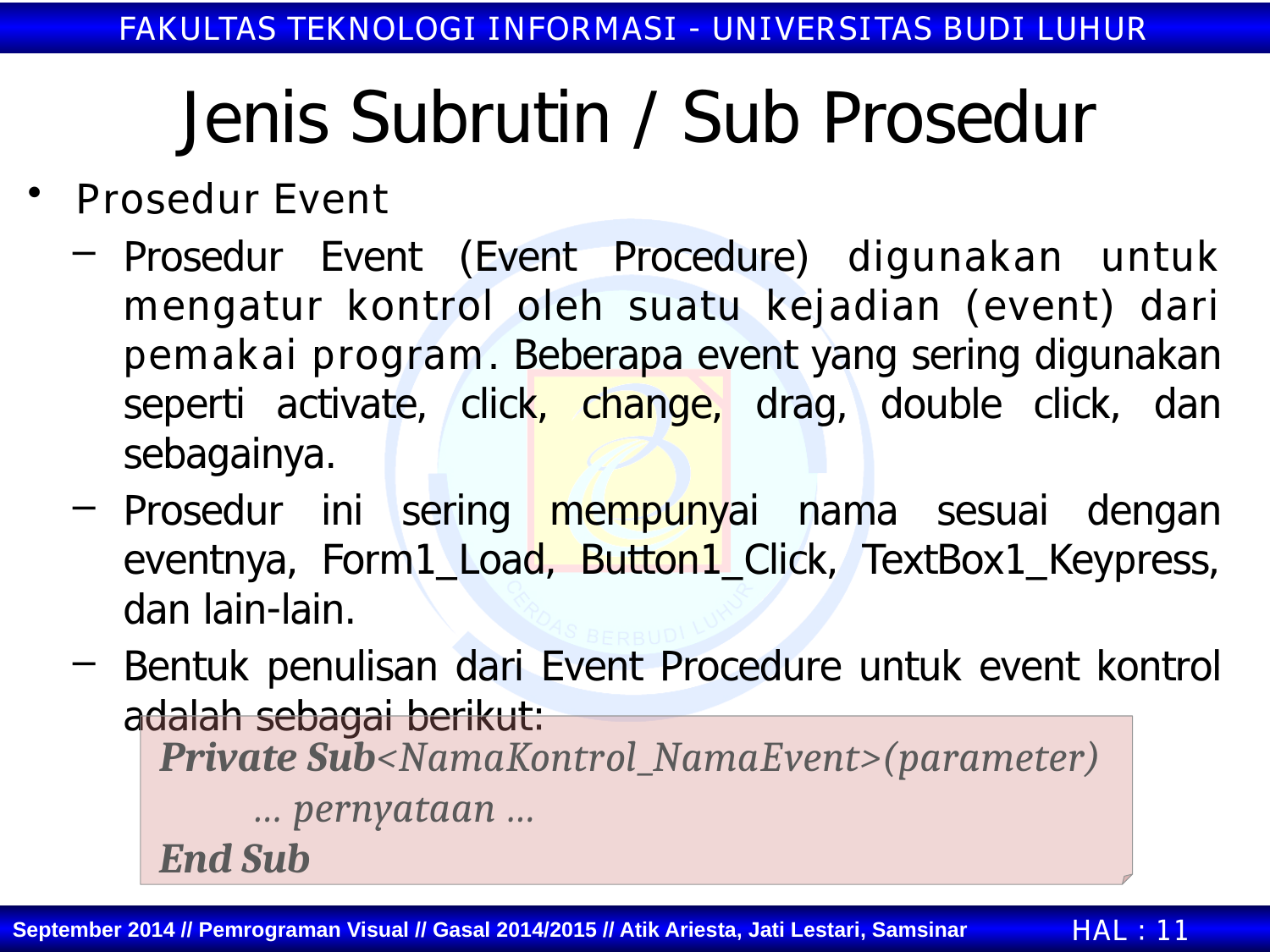

# Jenis Subrutin / Sub Prosedur
Prosedur Event
Prosedur Event (Event Procedure) digunakan untuk mengatur kontrol oleh suatu kejadian (event) dari pemakai program. Beberapa event yang sering digunakan seperti activate, click, change, drag, double click, dan sebagainya.
Prosedur ini sering mempunyai nama sesuai dengan eventnya, Form1_Load, Button1_Click, TextBox1_Keypress, dan lain-lain.
Bentuk penulisan dari Event Procedure untuk event kontrol adalah sebagai berikut:
Private Sub<NamaKontrol_NamaEvent>(parameter)
          … pernyataan …
End Sub